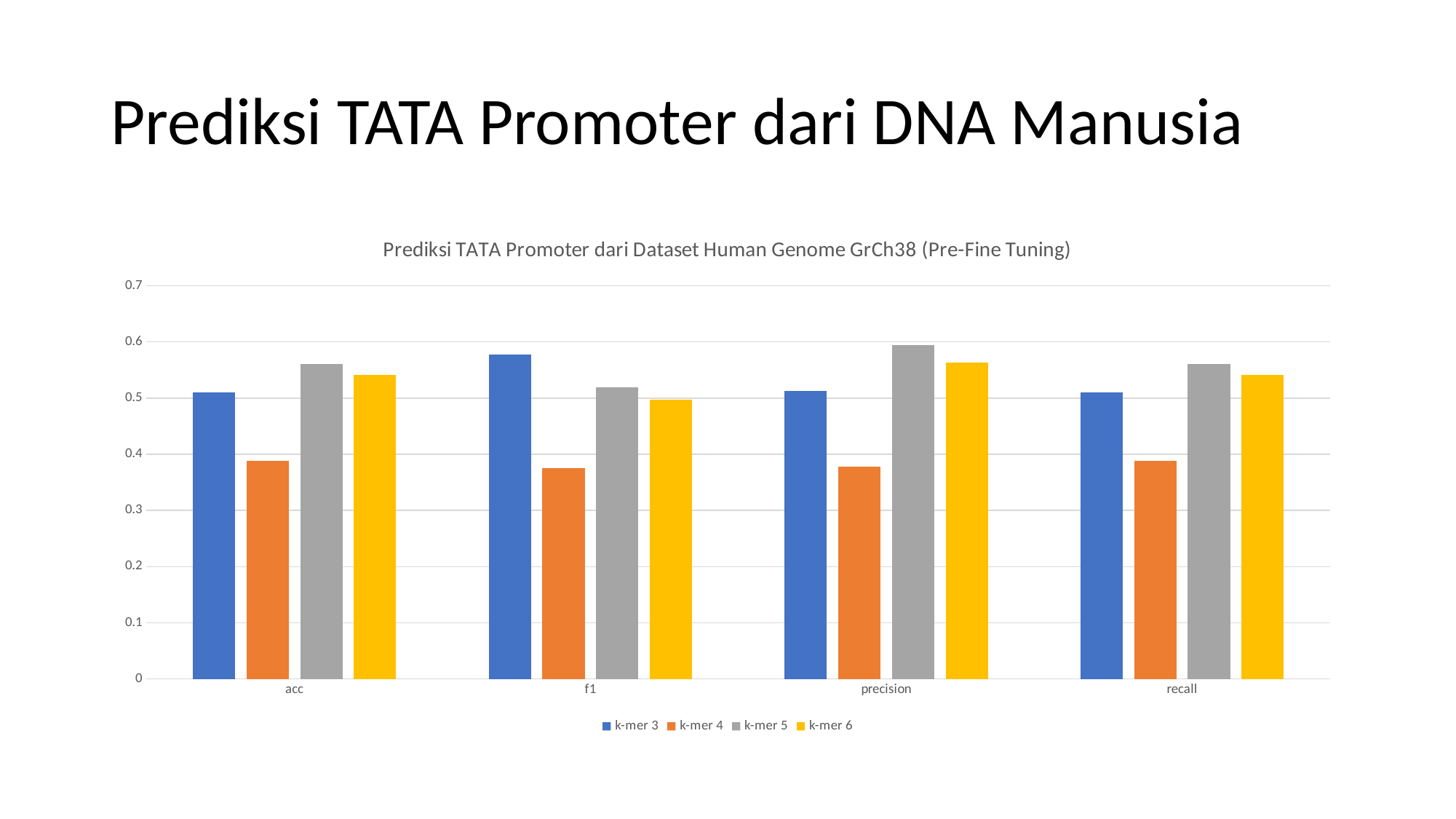

# Prediksi TATA Promoter dari DNA Manusia

### Chart: Prediksi TATA Promoter dari Dataset Human Genome GrCh38 (Pre-Fine Tuning)

| Category | k-mer 3 | k-mer 4 | k-mer 5 | k-mer 6 |
|---|---|---|---|---|
| acc | 0.510204081632653 | 0.387755102040816 | 0.561224489795918 | 0.540816326530612 |
| f1 | 0.578092461474385 | 0.375 | 0.519114458518772 | 0.496747689147552 |
| precision | 0.513424657534246 | 0.377777777777777 | 0.594230769230769 | 0.562820512820512 |
| recall | 0.510204081632653 | 0.387755102040816 | 0.561224489795918 | 0.540816326530612 |